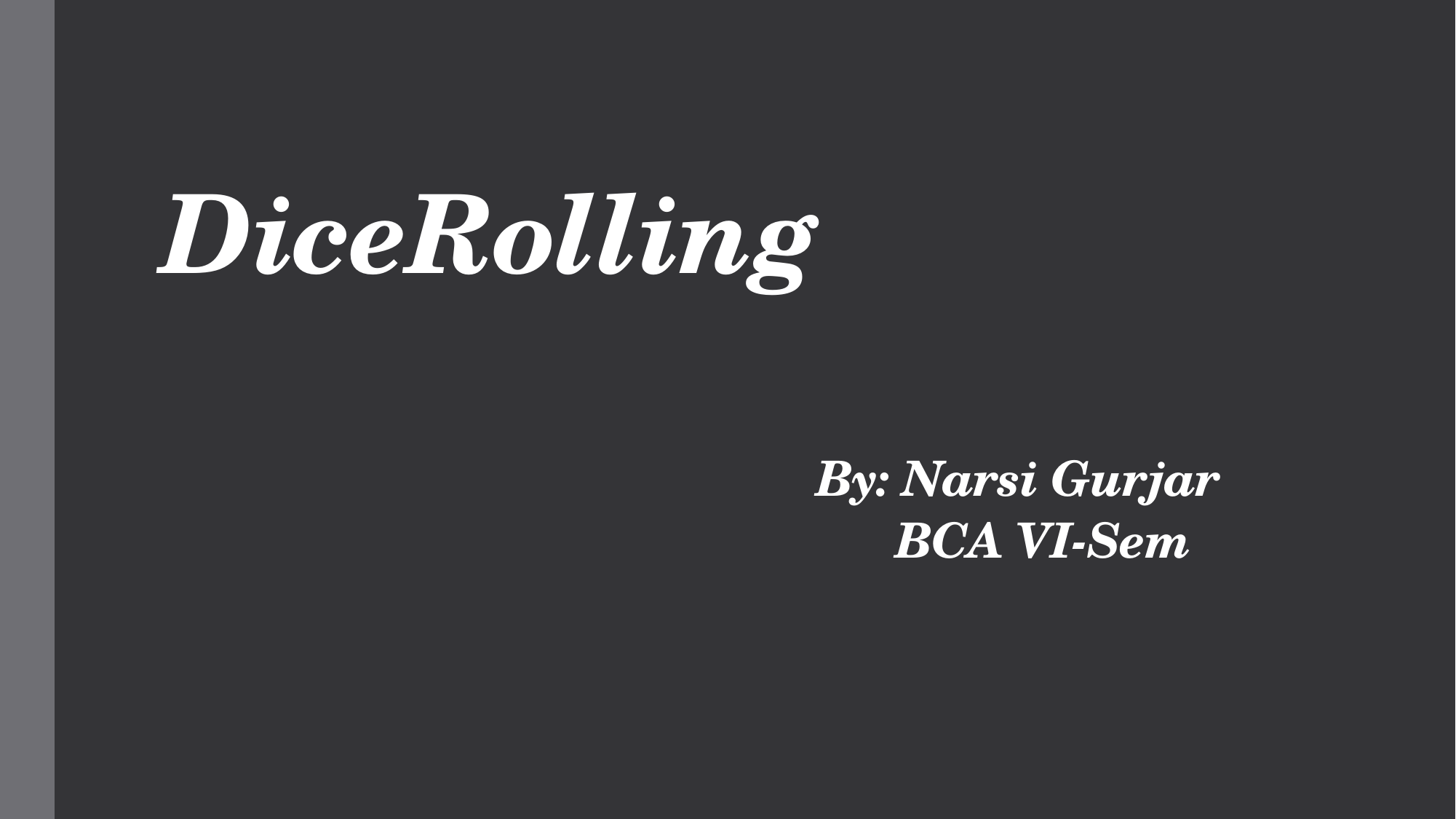

# DiceRolling By: Narsi Gurjar BCA VI-Sem